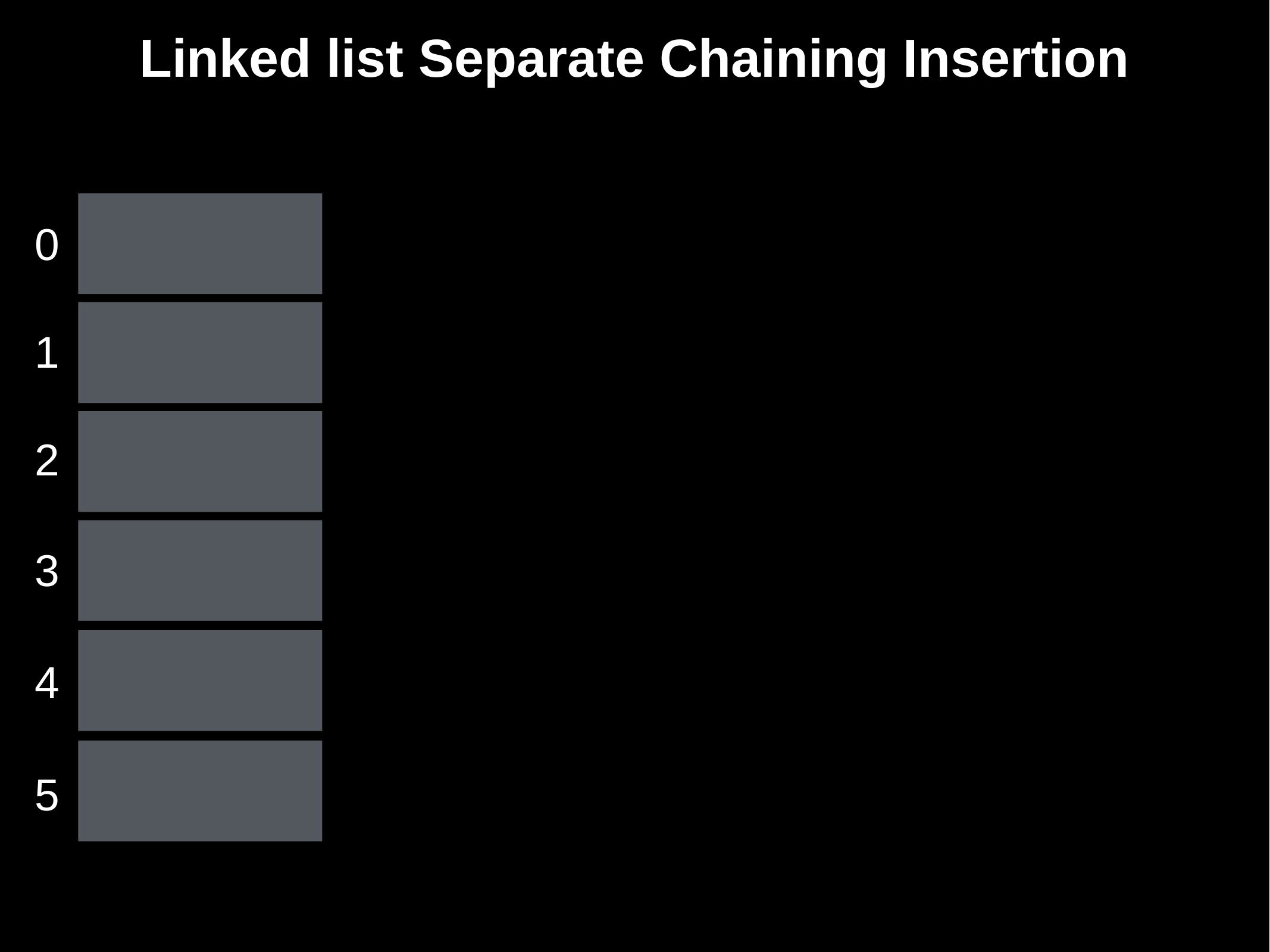

# Linked list Separate Chaining Insertion

0

1

2

3

4

5